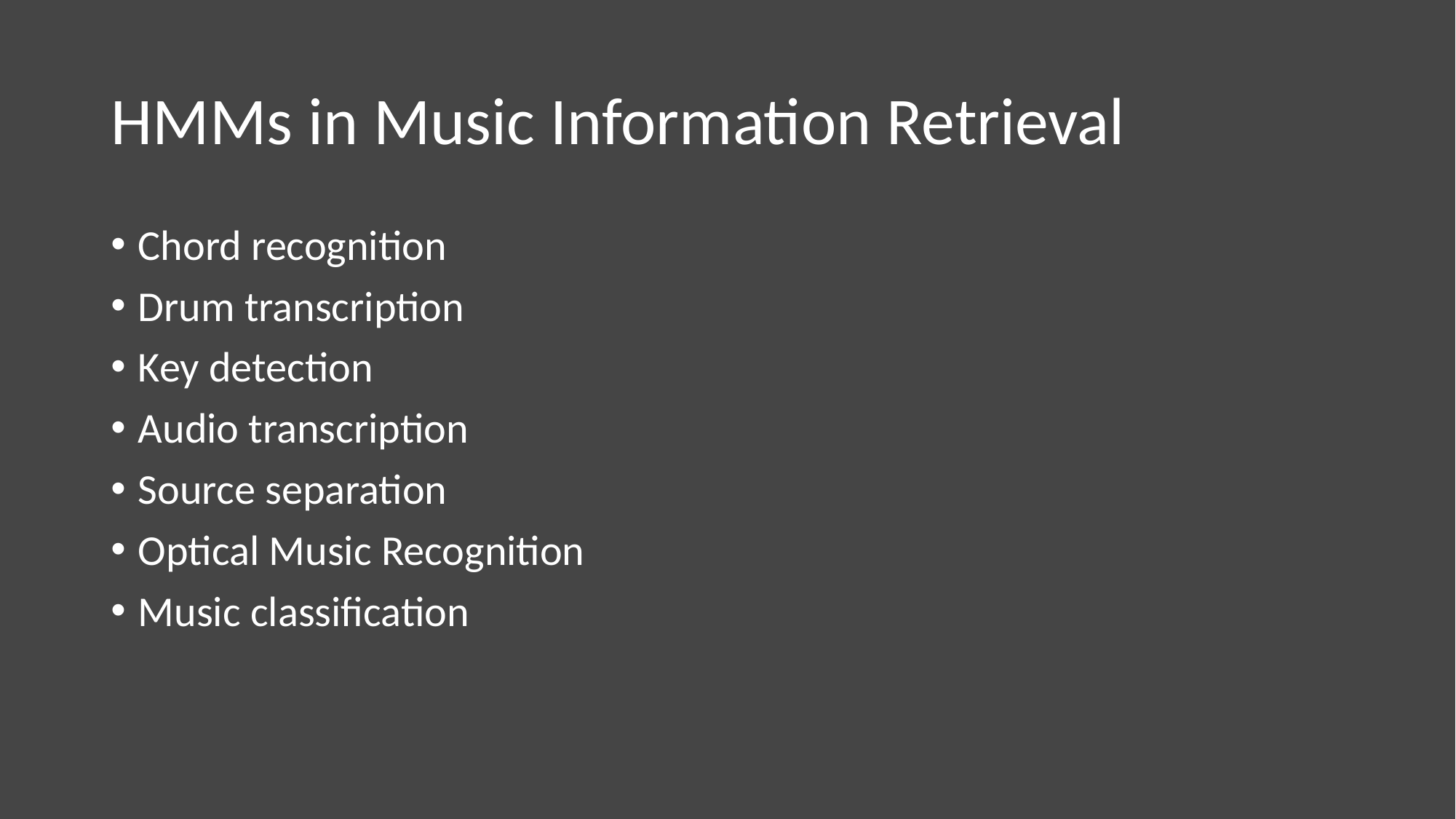

# HMMs in Music Information Retrieval
Chord recognition
Drum transcription
Key detection
Audio transcription
Source separation
Optical Music Recognition
Music classification